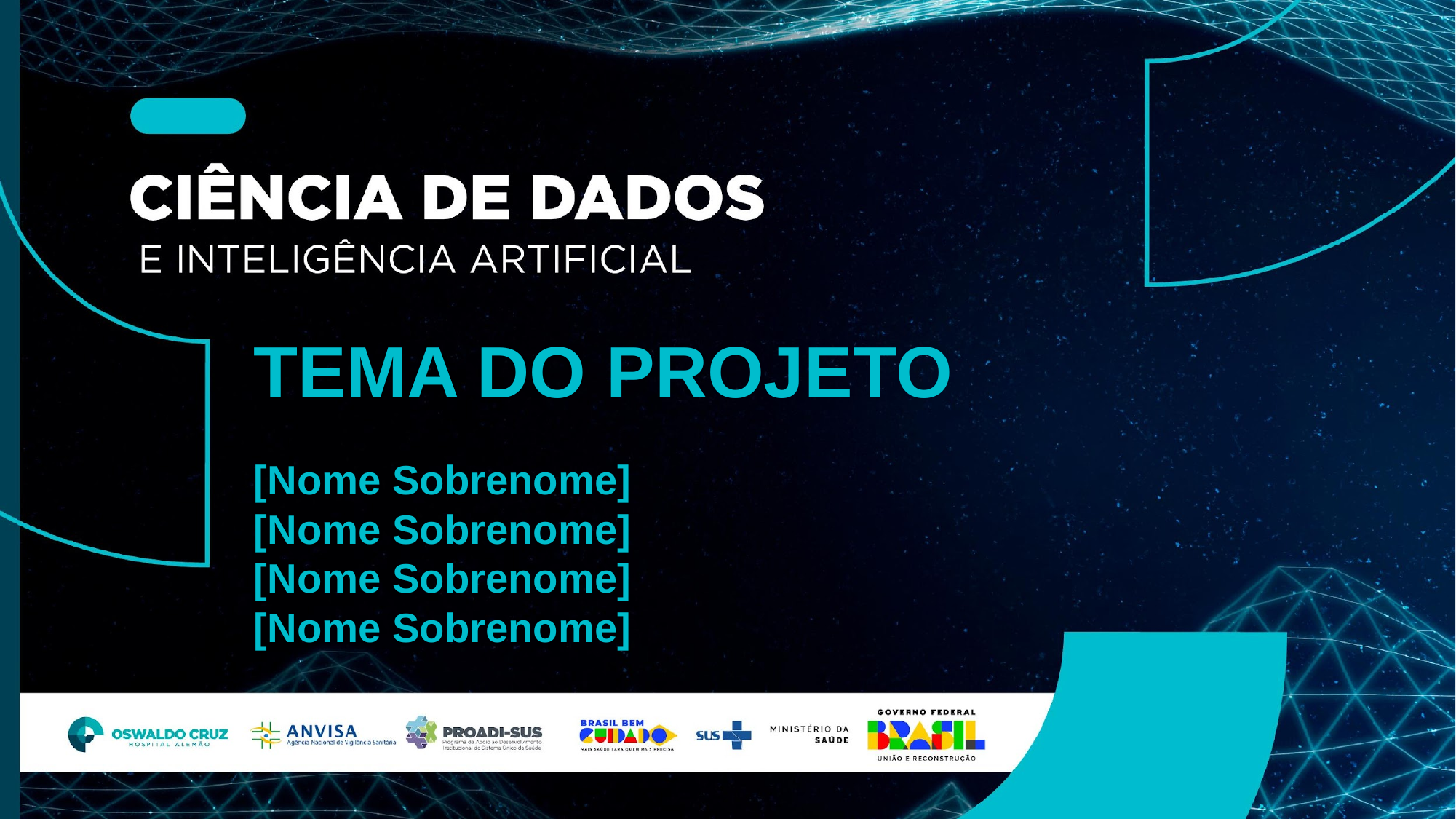

TEMA DO PROJETO
[Nome Sobrenome]
[Nome Sobrenome]
[Nome Sobrenome]
[Nome Sobrenome]